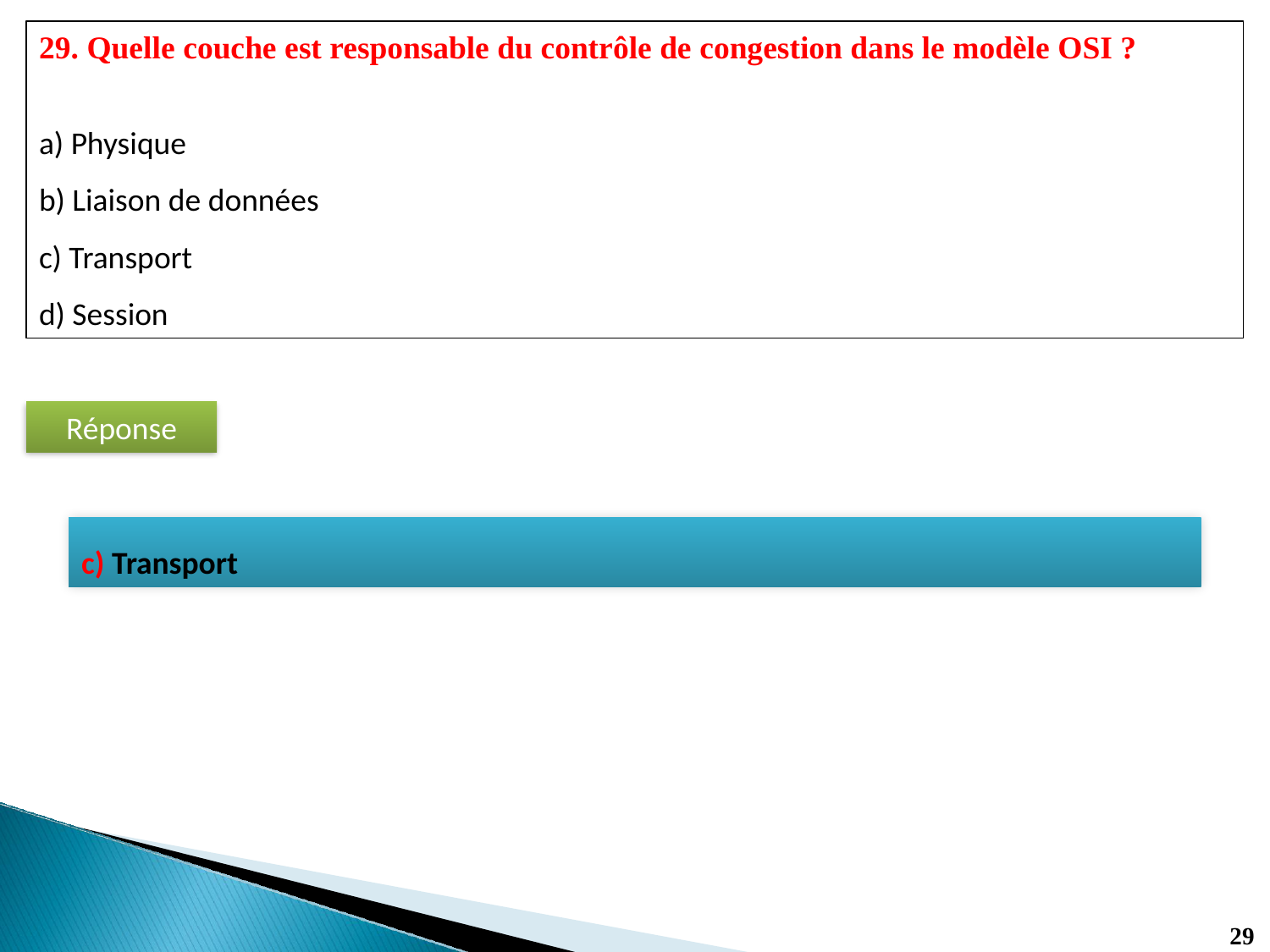

29. Quelle couche est responsable du contrôle de congestion dans le modèle OSI ?

a) Physique
b) Liaison de données
c) Transport
d) Session
Réponse
c) Transport
29